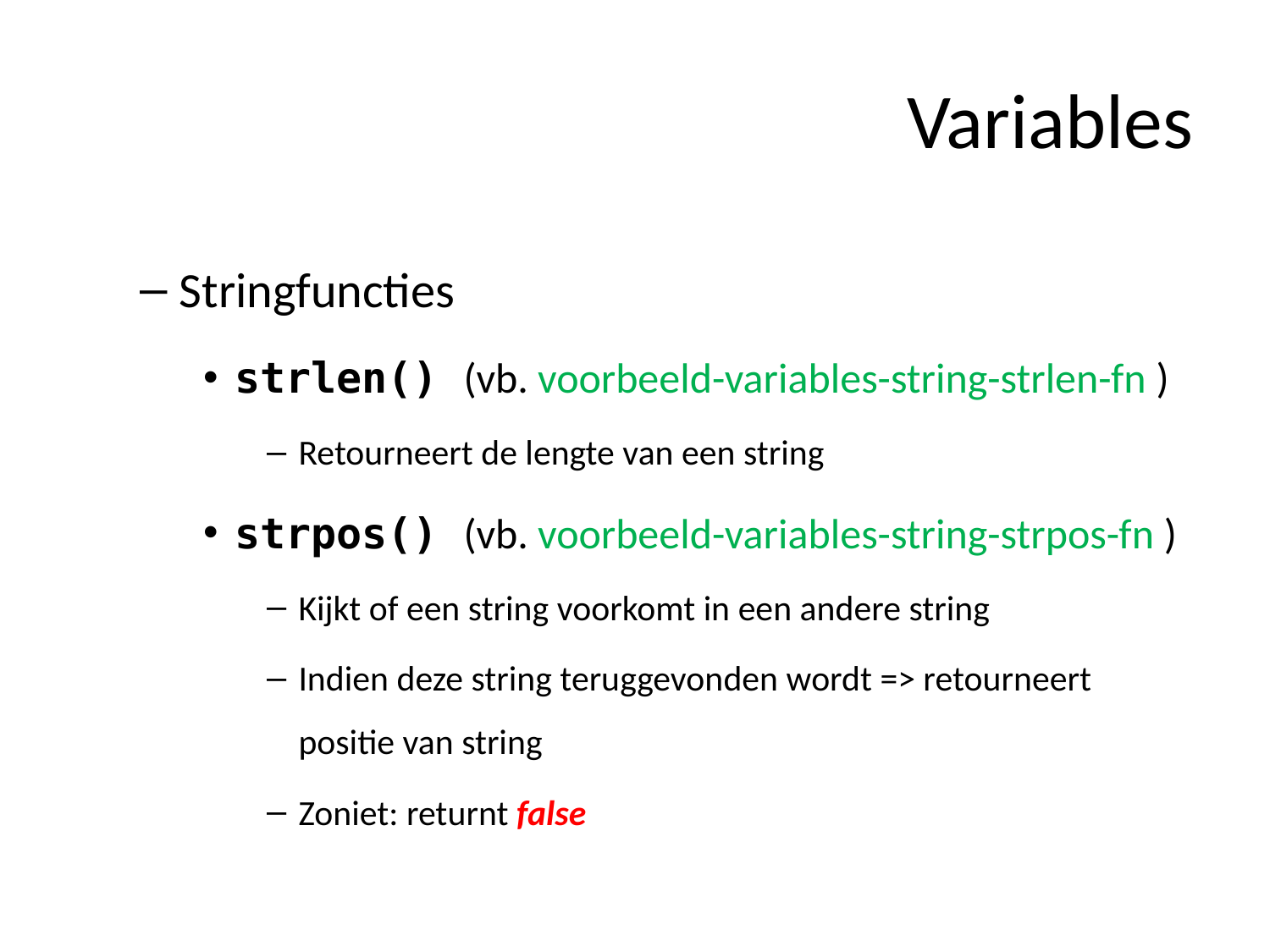

# Variables
Stringfuncties
strlen() (vb. voorbeeld-variables-string-strlen-fn )
Retourneert de lengte van een string
strpos() (vb. voorbeeld-variables-string-strpos-fn )
Kijkt of een string voorkomt in een andere string
Indien deze string teruggevonden wordt => retourneert positie van string
Zoniet: returnt false